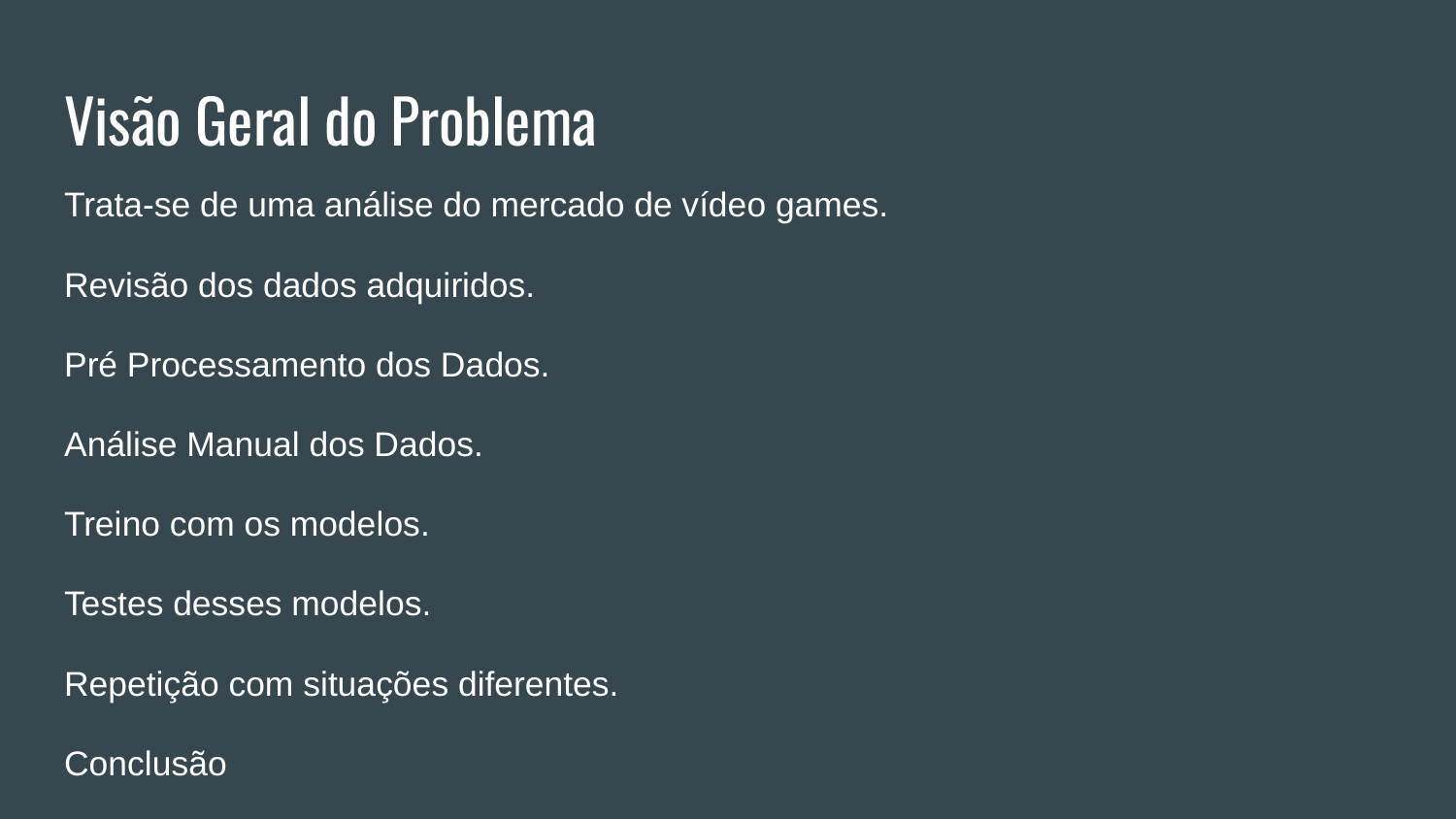

# Visão Geral do Problema
Trata-se de uma análise do mercado de vídeo games.
Revisão dos dados adquiridos.
Pré Processamento dos Dados.
Análise Manual dos Dados.
Treino com os modelos.
Testes desses modelos.
Repetição com situações diferentes.
Conclusão